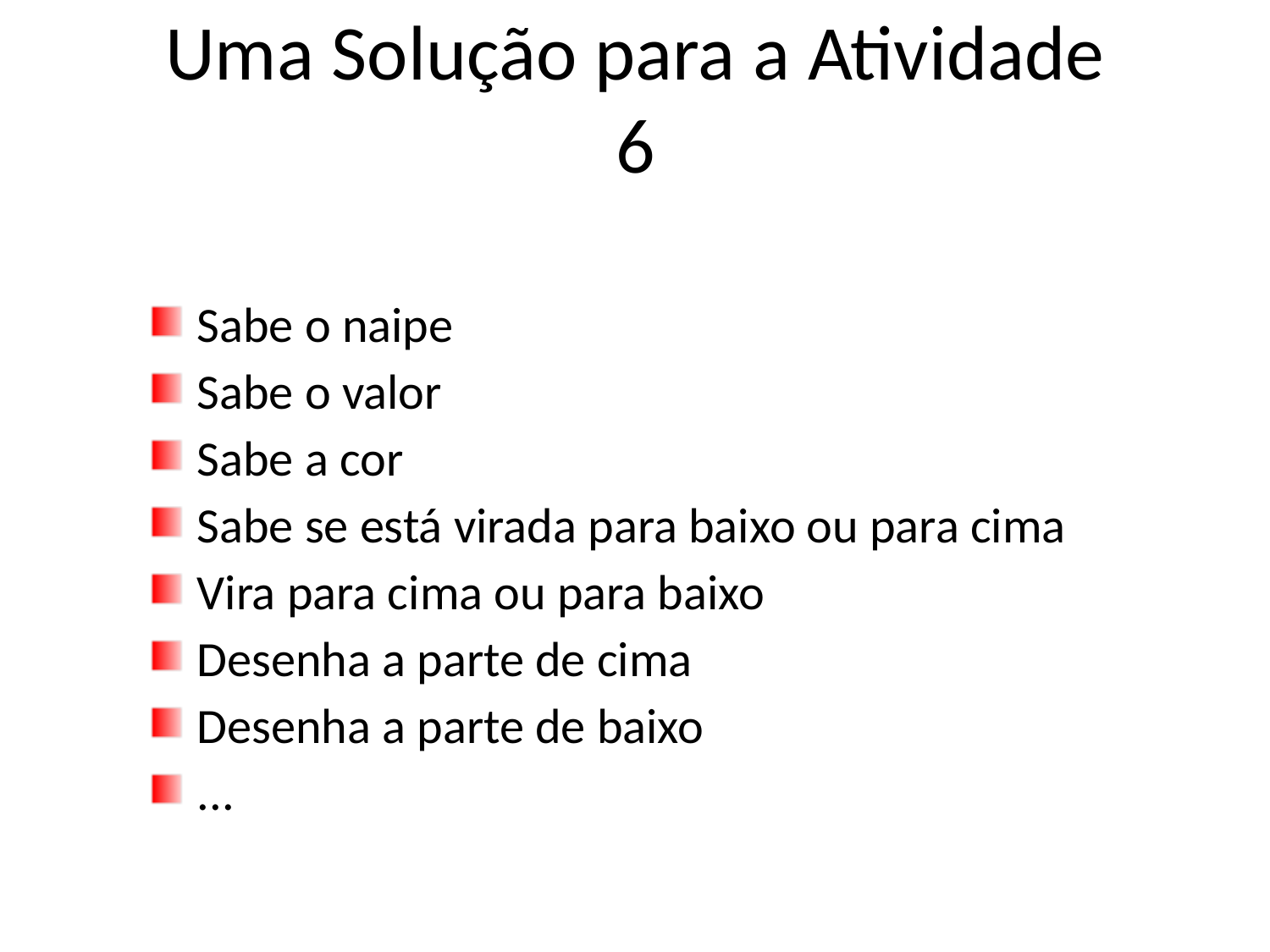

# Uma Solução para a Atividade 6

Sabe o naipe
Sabe o valor
Sabe a cor
Sabe se está virada para baixo ou para cima
Vira para cima ou para baixo
Desenha a parte de cima
Desenha a parte de baixo
...